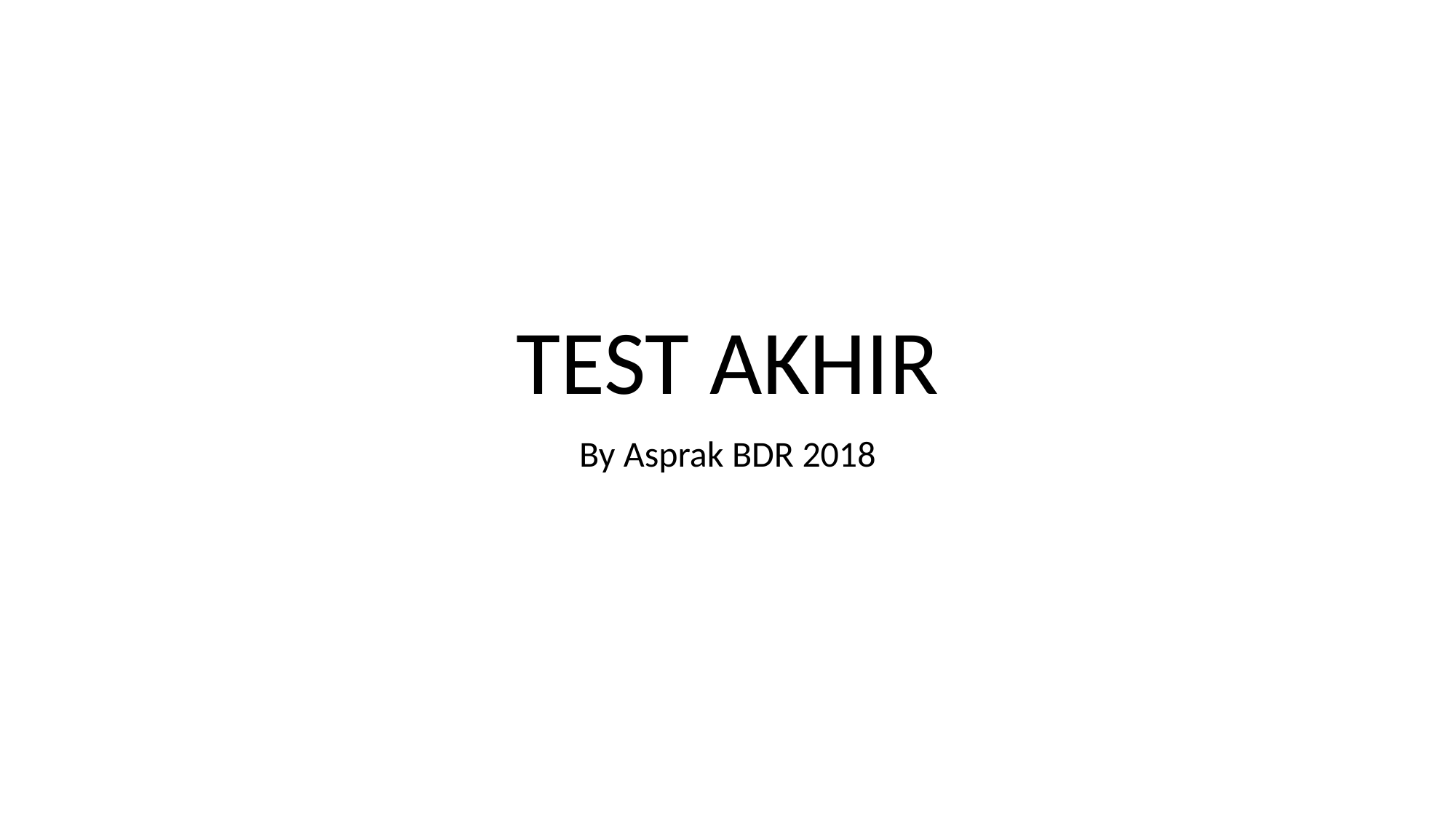

# TEST AKHIR
By Asprak BDR 2018